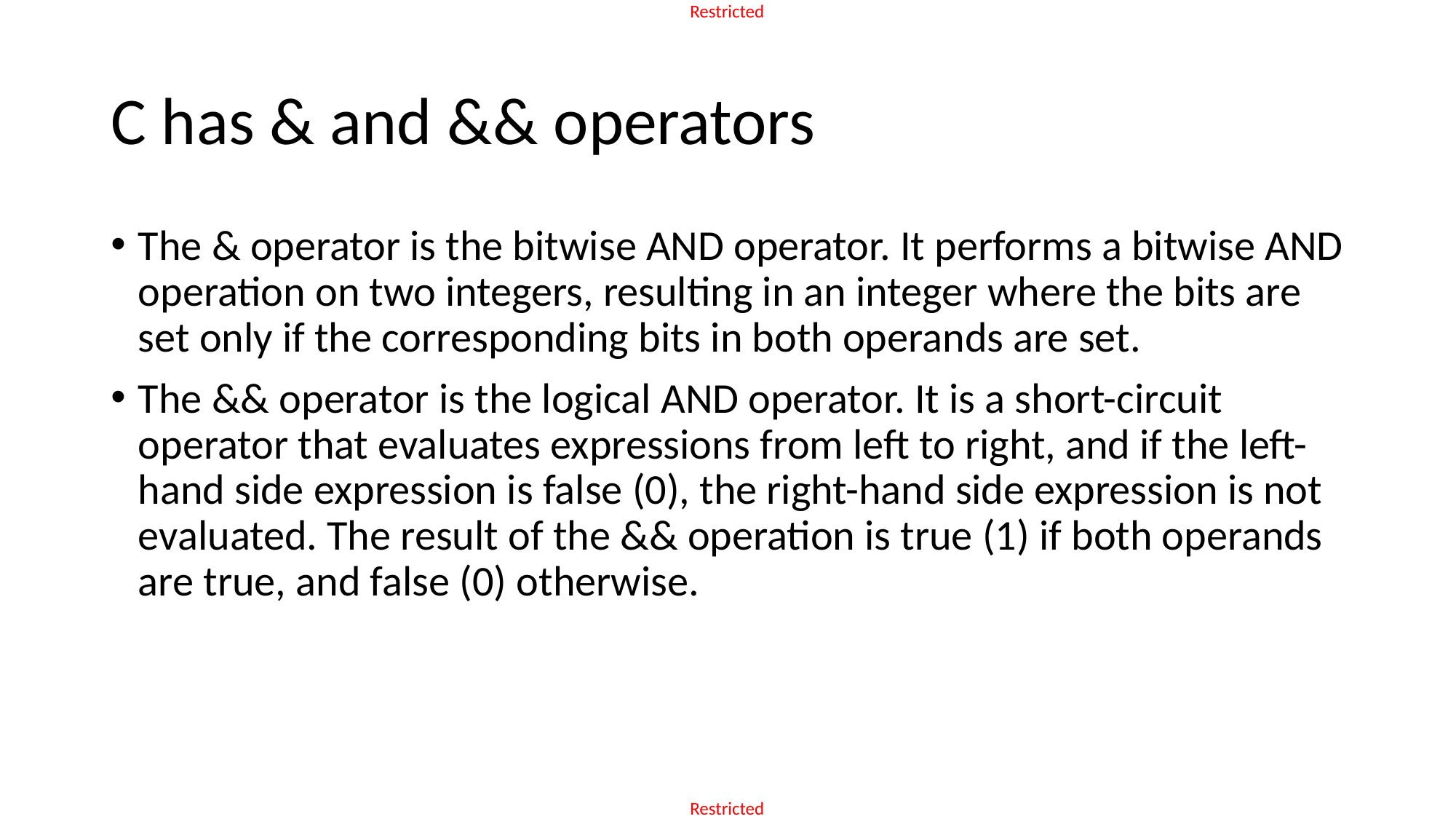

# C has & and && operators
The & operator is the bitwise AND operator. It performs a bitwise AND operation on two integers, resulting in an integer where the bits are set only if the corresponding bits in both operands are set.
The && operator is the logical AND operator. It is a short-circuit operator that evaluates expressions from left to right, and if the left-hand side expression is false (0), the right-hand side expression is not evaluated. The result of the && operation is true (1) if both operands are true, and false (0) otherwise.